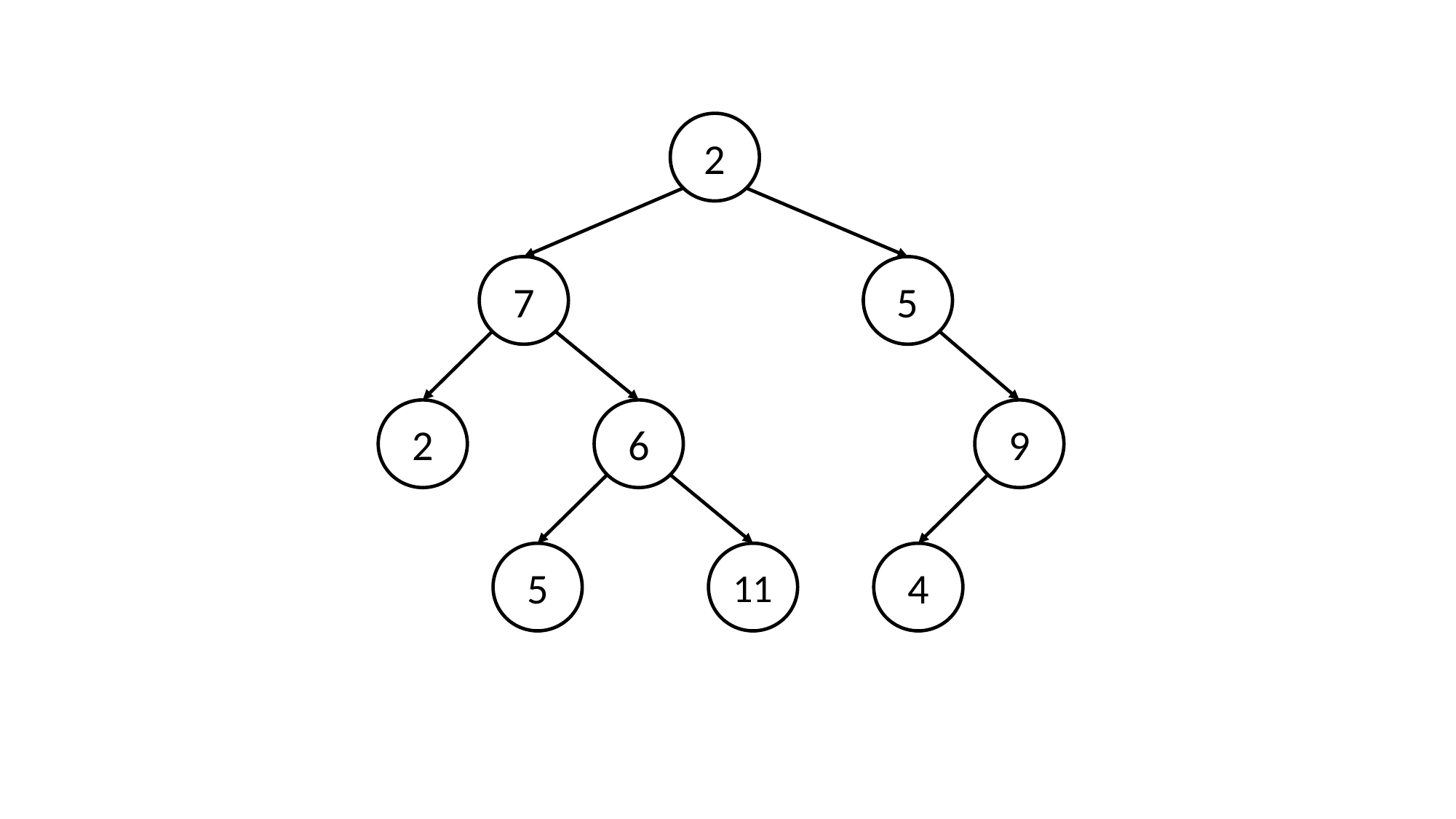

2
7
5
2
6
9
5
11
4